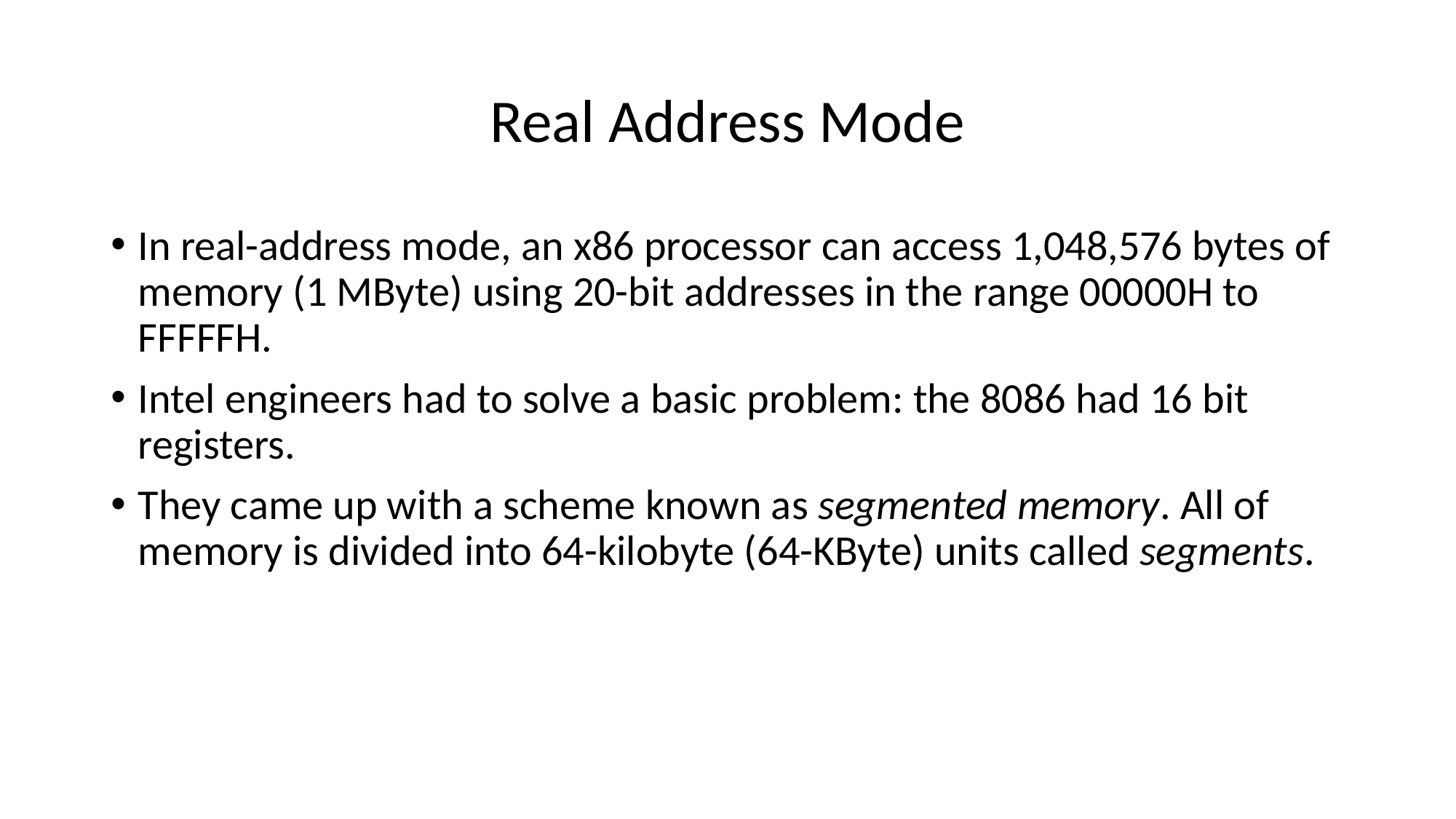

# Real Address Mode
In real-address mode, an x86 processor can access 1,048,576 bytes of memory (1 MByte) using 20-bit addresses in the range 00000H to FFFFFH.
Intel engineers had to solve a basic problem: the 8086 had 16 bit registers.
They came up with a scheme known as segmented memory. All of memory is divided into 64-kilobyte (64-KByte) units called segments.